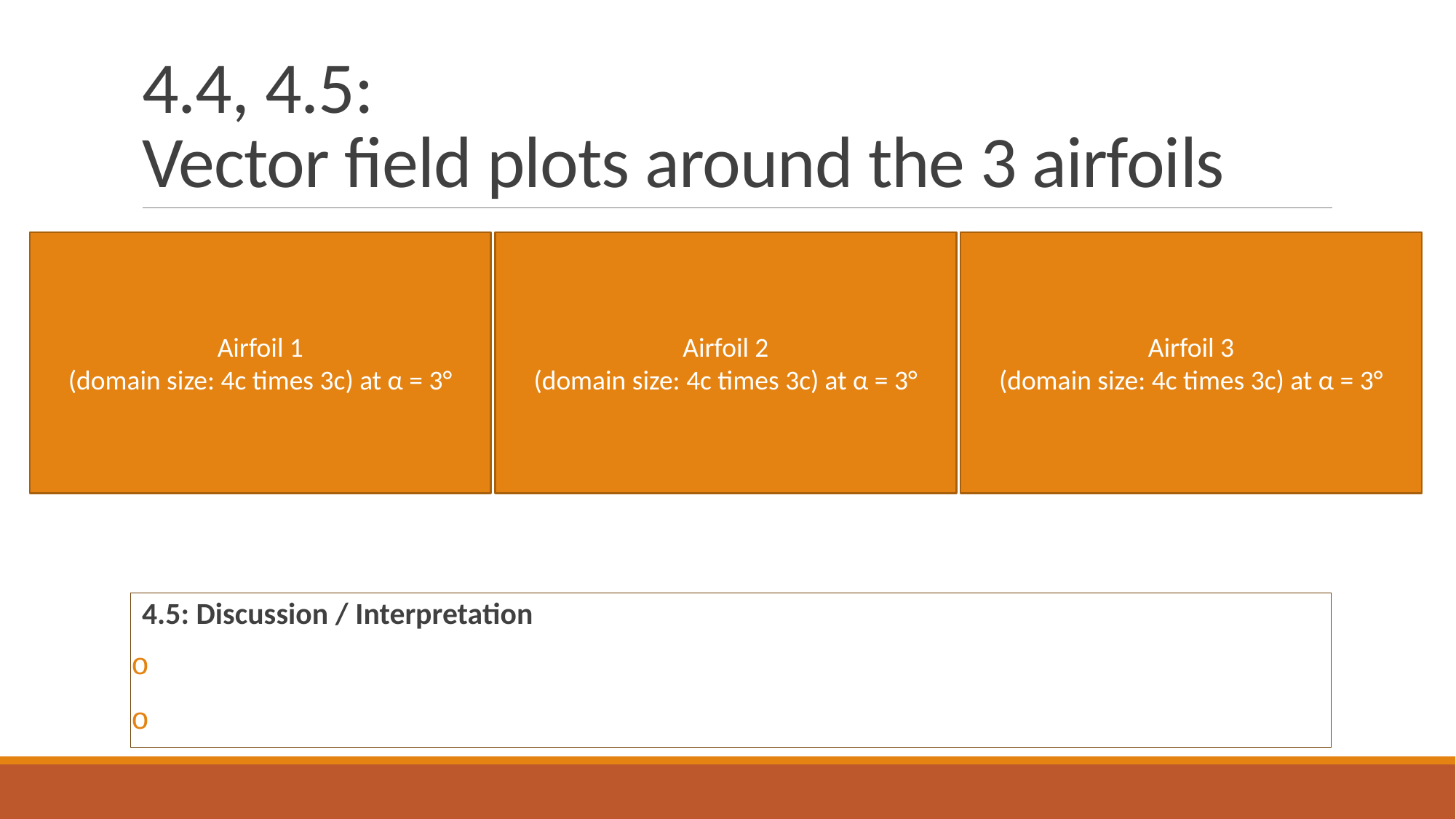

# 4.4, 4.5: Vector field plots around the 3 airfoils
Airfoil 1
(domain size: 4c times 3c) at α = 3°
Airfoil 2
(domain size: 4c times 3c) at α = 3°
Airfoil 3
(domain size: 4c times 3c) at α = 3°
4.5: Discussion / Interpretation